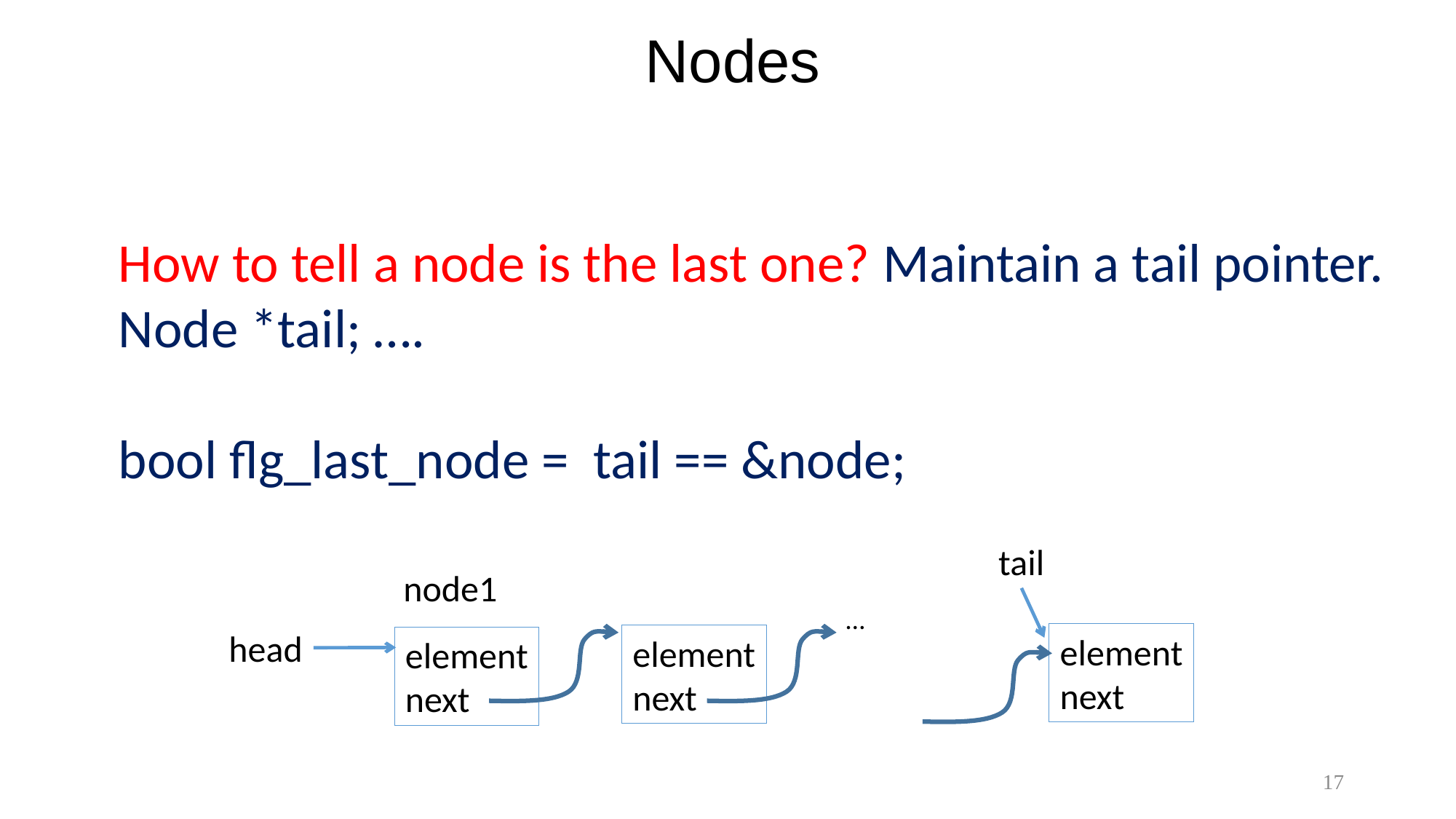

# Nodes

How to tell a node is the last one? Maintain a tail pointer.
Node *tail; ….

bool flg_last_node =  tail == &node;

tail
node1
…
head
element
next
element
next
element
next

17